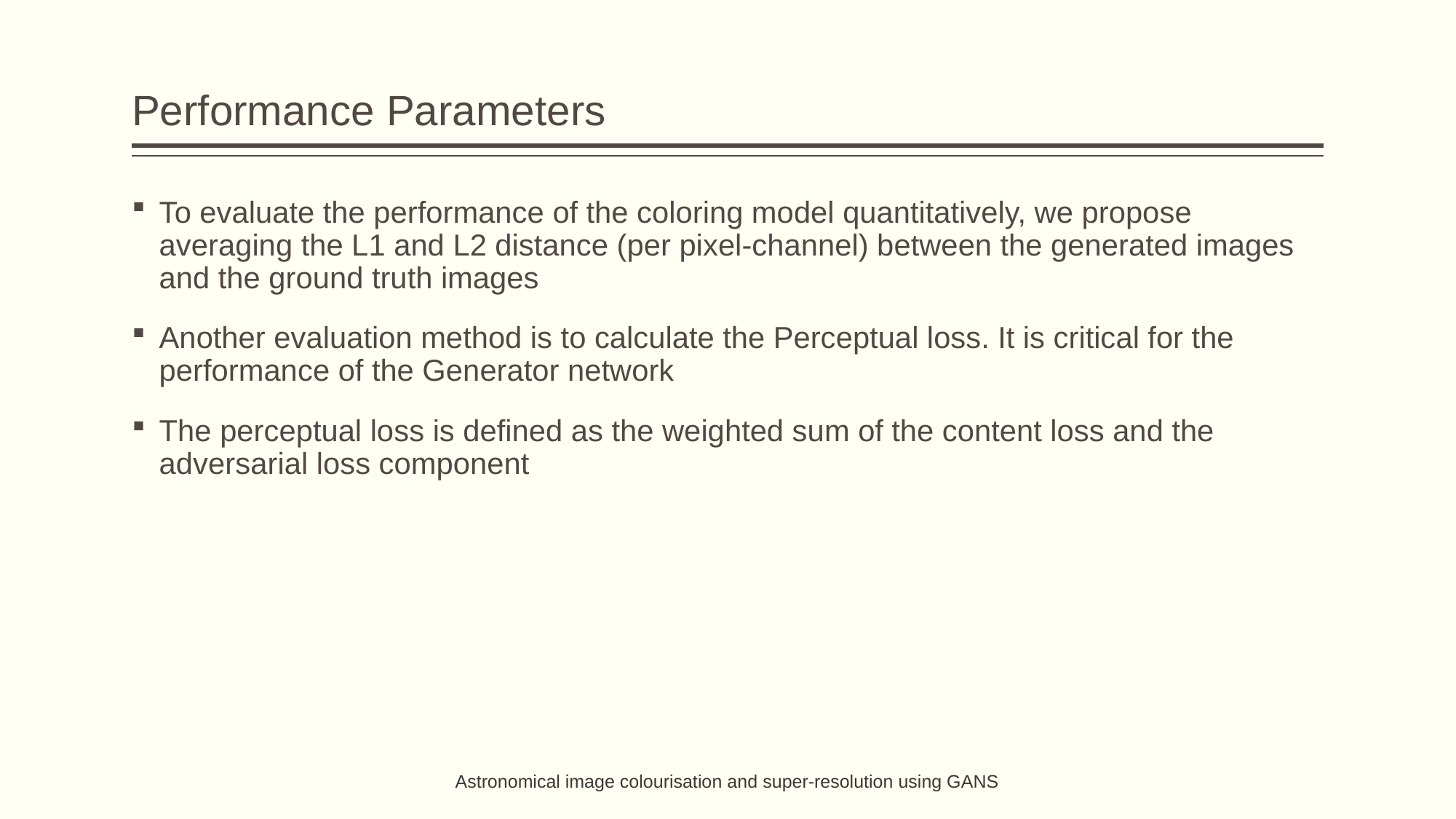

# Performance Parameters
To evaluate the performance of the coloring model quantitatively, we propose averaging the L1 and L2 distance (per pixel-channel) between the generated images and the ground truth images
Another evaluation method is to calculate the Perceptual loss. It is critical for the performance of the Generator network
The perceptual loss is defined as the weighted sum of the content loss and the adversarial loss component
Astronomical image colourisation and super-resolution using GANS